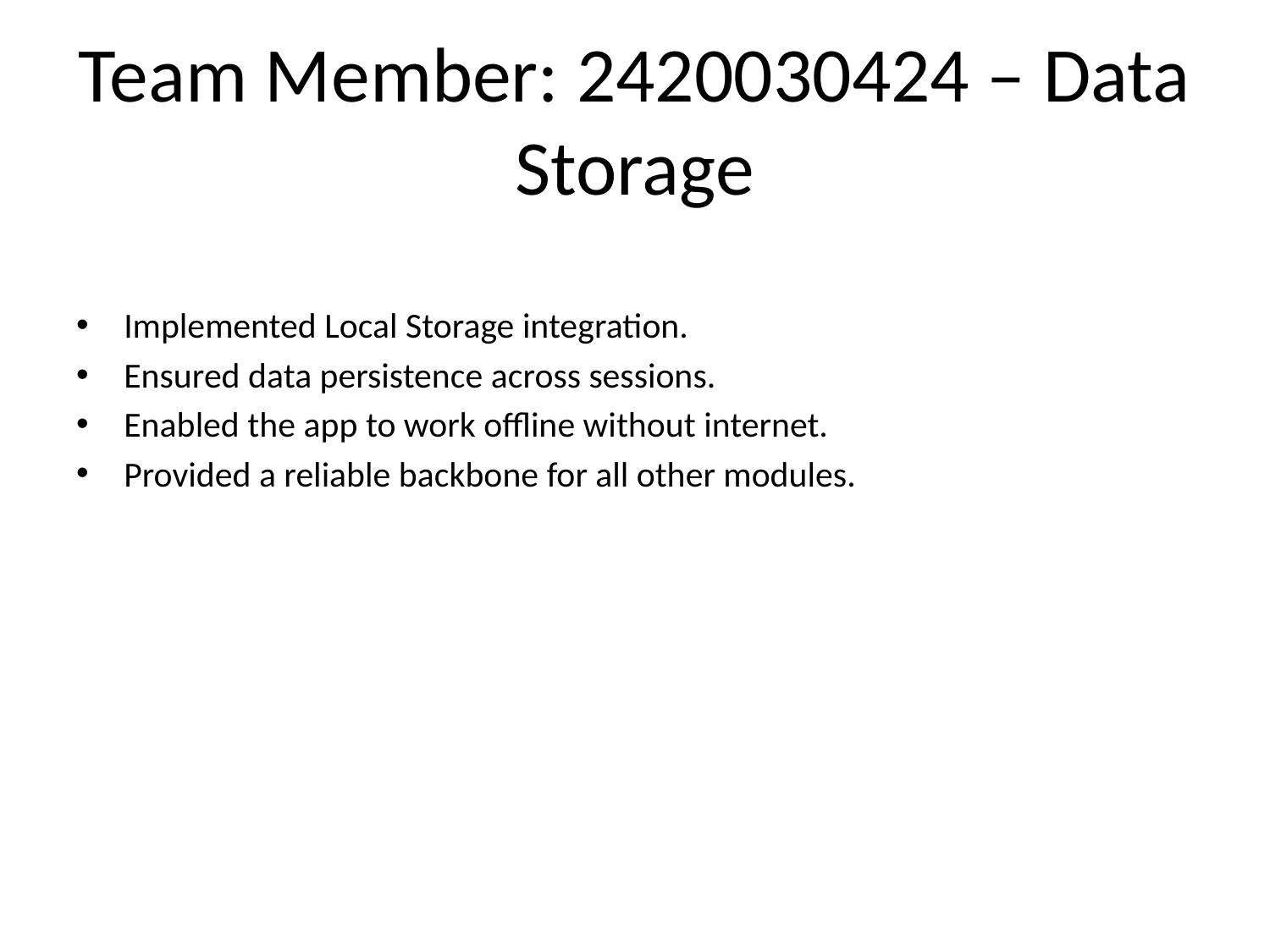

# Team Member: 2420030424 – Data Storage

Implemented Local Storage integration.
Ensured data persistence across sessions.
Enabled the app to work offline without internet.
Provided a reliable backbone for all other modules.